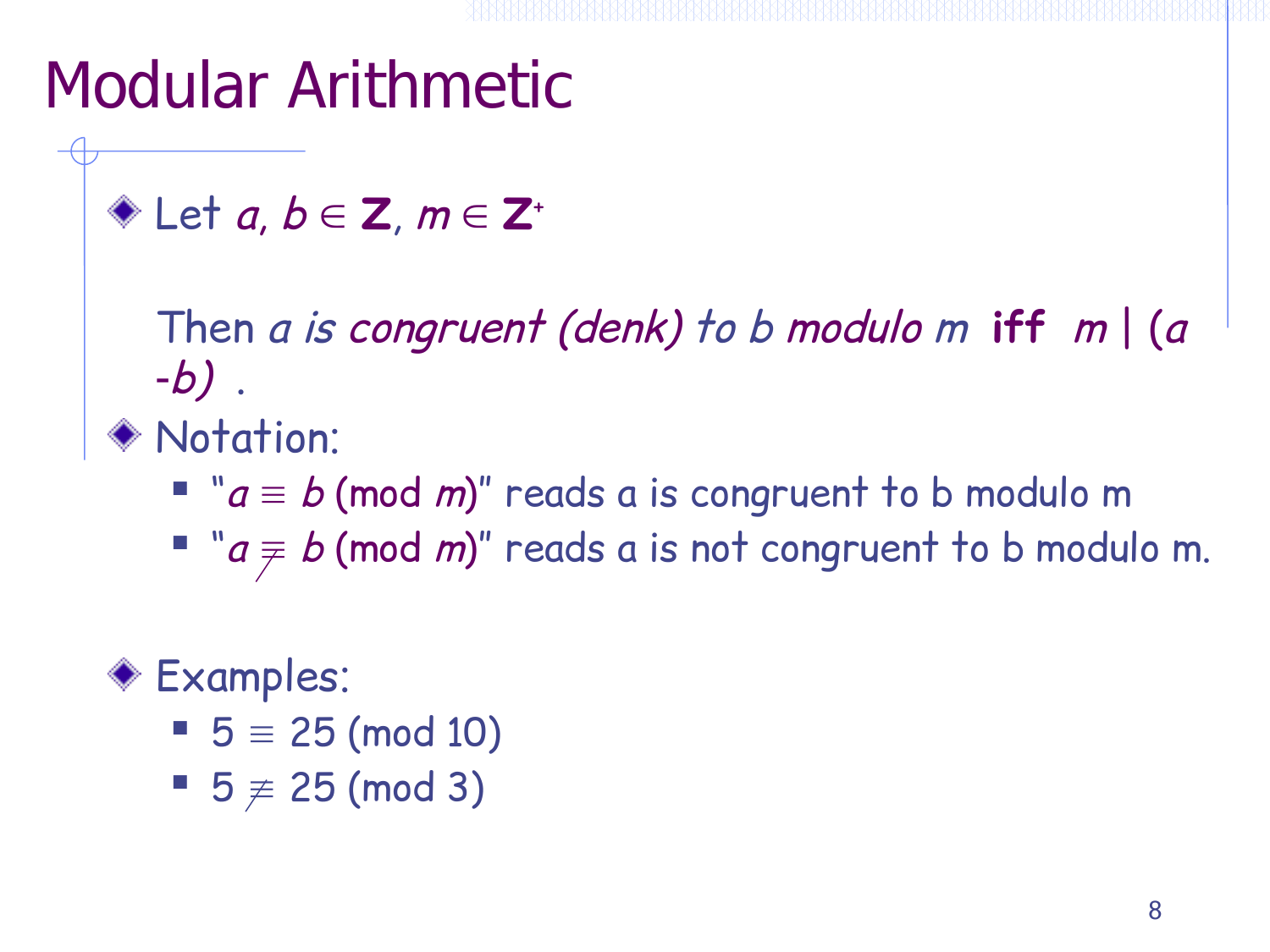

# Modular Arithmetic
Let a, b ∈ Z, m ∈ Z+

	Then a is congruent (denk) to b modulo m  iff  m | (a −b)  .
Notation:
“a ≡ b (mod m)” reads a is congruent to b modulo m
“a ≡ b (mod m)” reads a is not congruent to b modulo m.

Examples:
5 ≡ 25 (mod 10)
5 ≡ 25 (mod 3)

8